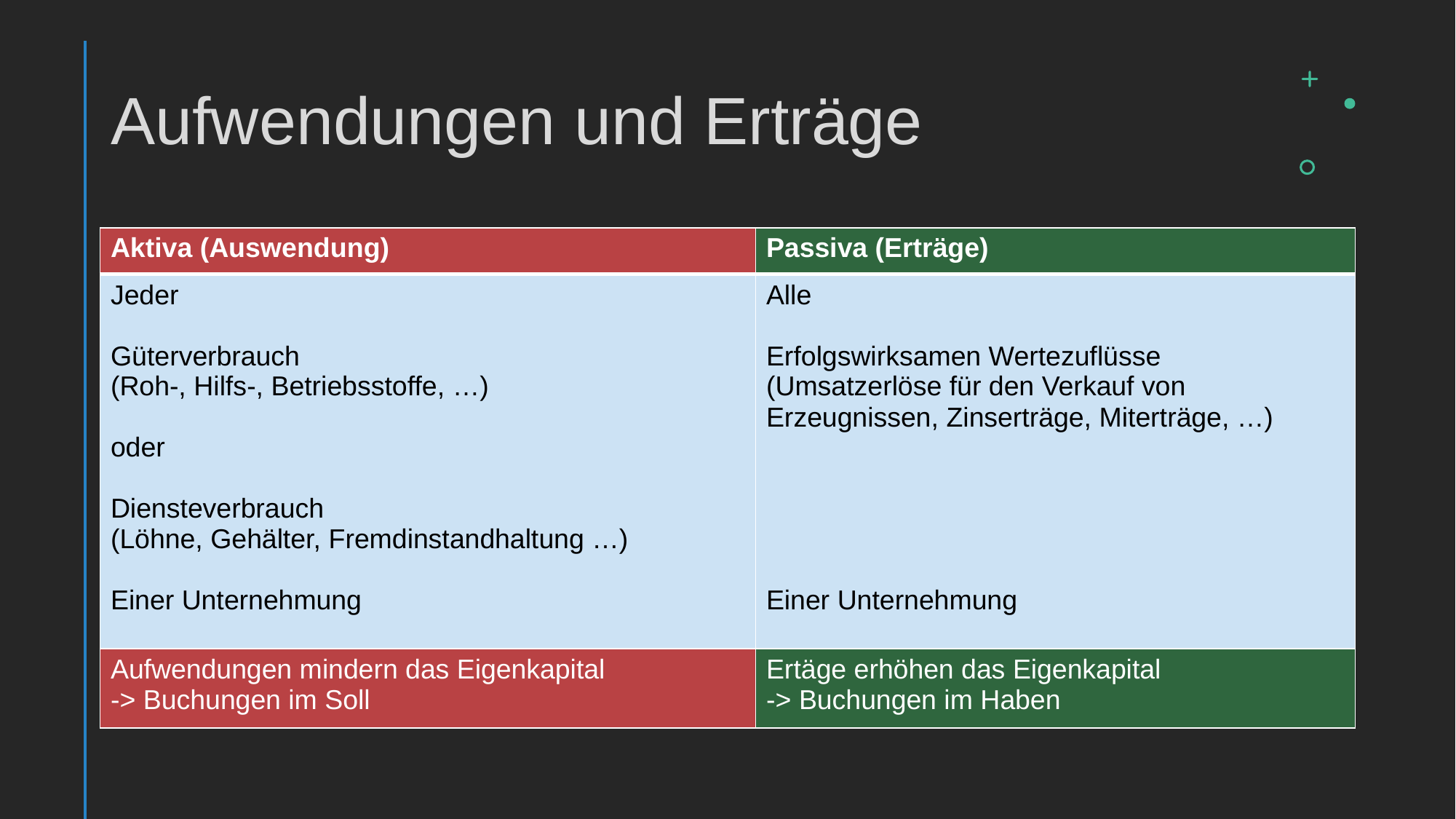

# Aufwendungen und Erträge

| Aktiva (Auswendung) | Passiva (Erträge) |
| --- | --- |
| Jeder Güterverbrauch (Roh-, Hilfs-, Betriebsstoffe, …) oder Diensteverbrauch (Löhne, Gehälter, Fremdinstandhaltung …) Einer Unternehmung | Alle Erfolgswirksamen Wertezuflüsse (Umsatzerlöse für den Verkauf von Erzeugnissen, Zinserträge, Miterträge, …) Einer Unternehmung |
| Aufwendungen mindern das Eigenkapital -> Buchungen im Soll | Ertäge erhöhen das Eigenkapital -> Buchungen im Haben |